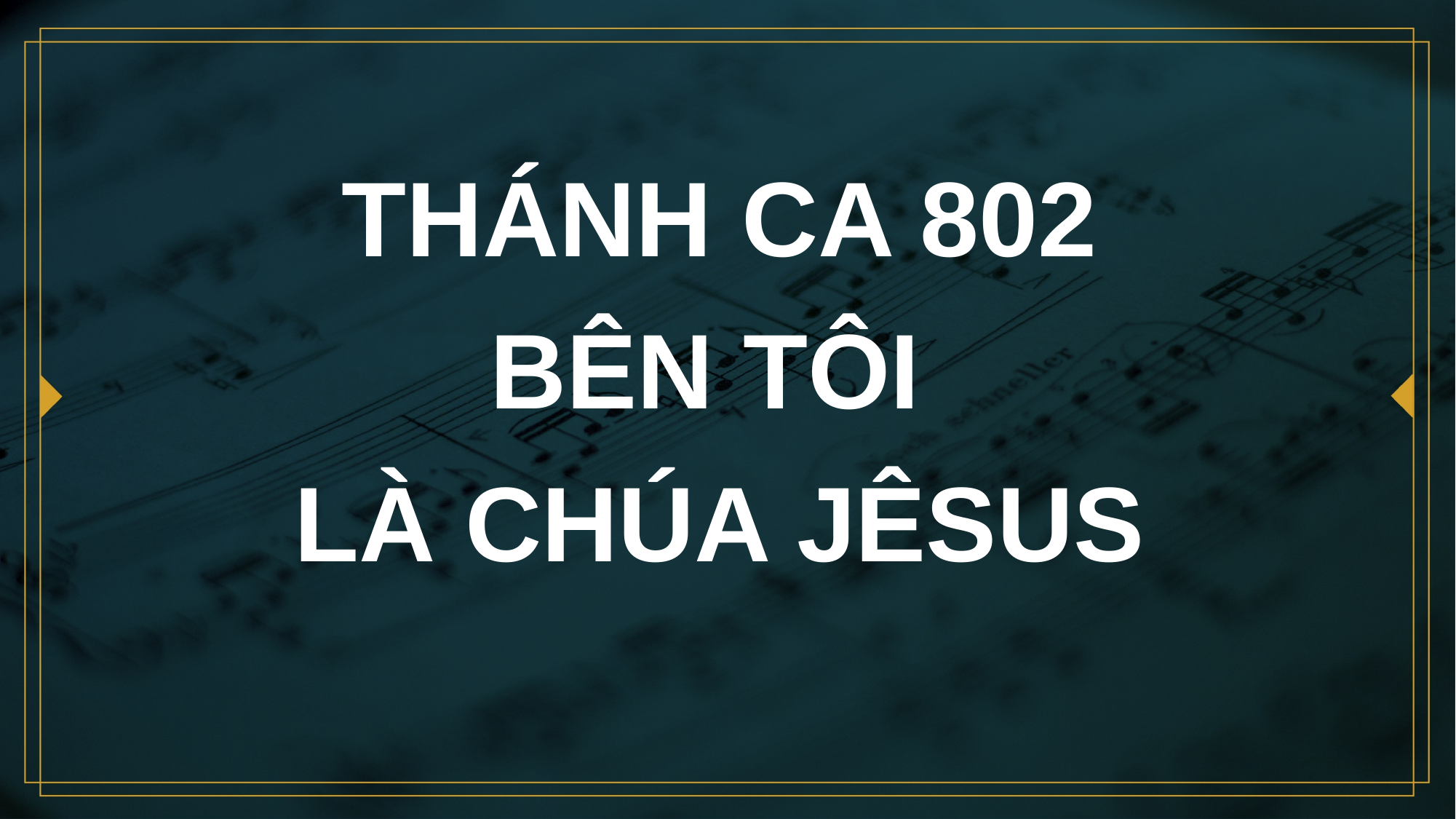

# THÁNH CA 802 BÊN TÔI LÀ CHÚA JÊSUS